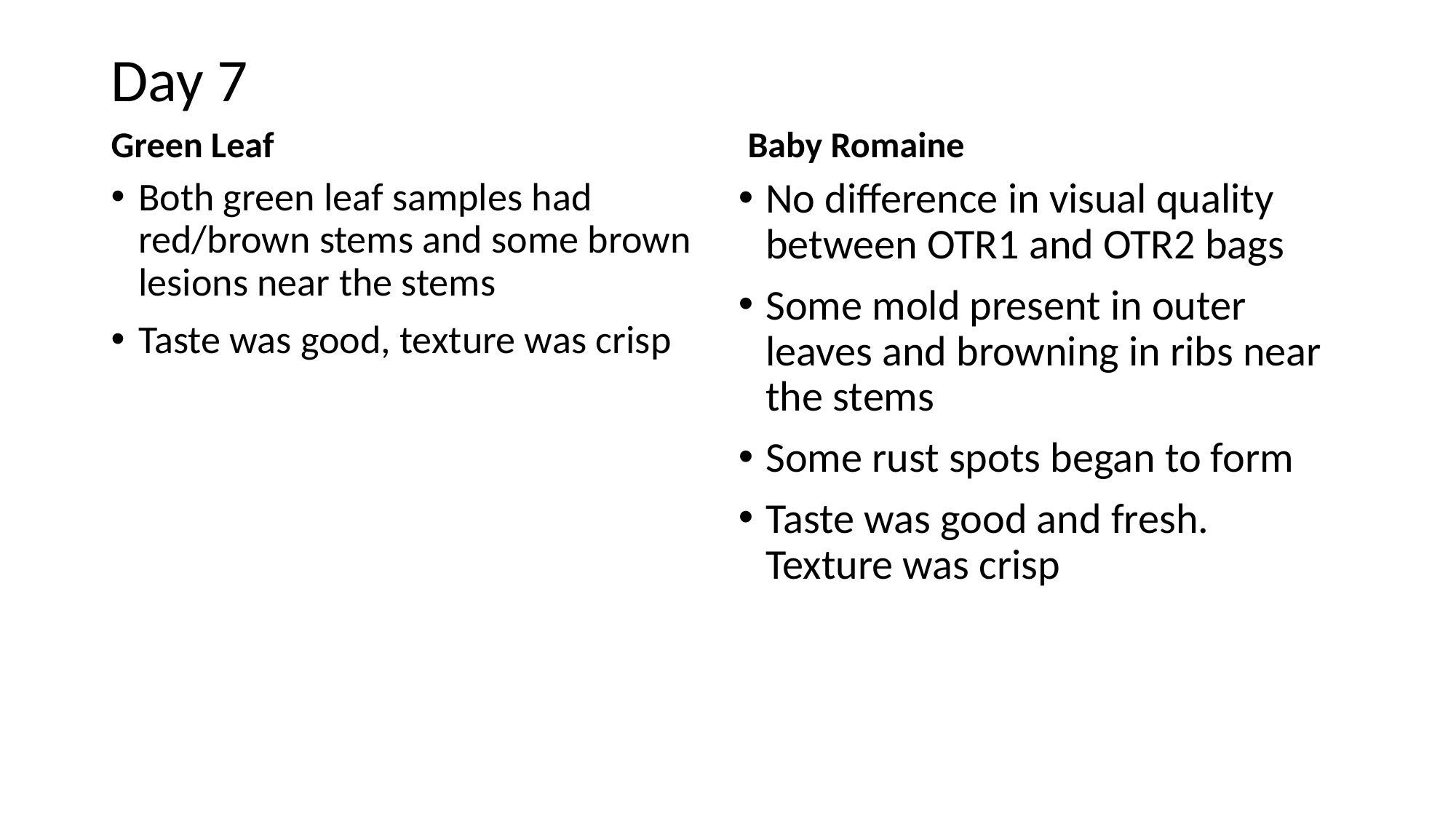

# Day 7
Green Leaf
Baby Romaine
Both green leaf samples had red/brown stems and some brown lesions near the stems
Taste was good, texture was crisp
No difference in visual quality between OTR1 and OTR2 bags
Some mold present in outer leaves and browning in ribs near the stems
Some rust spots began to form
Taste was good and fresh. Texture was crisp